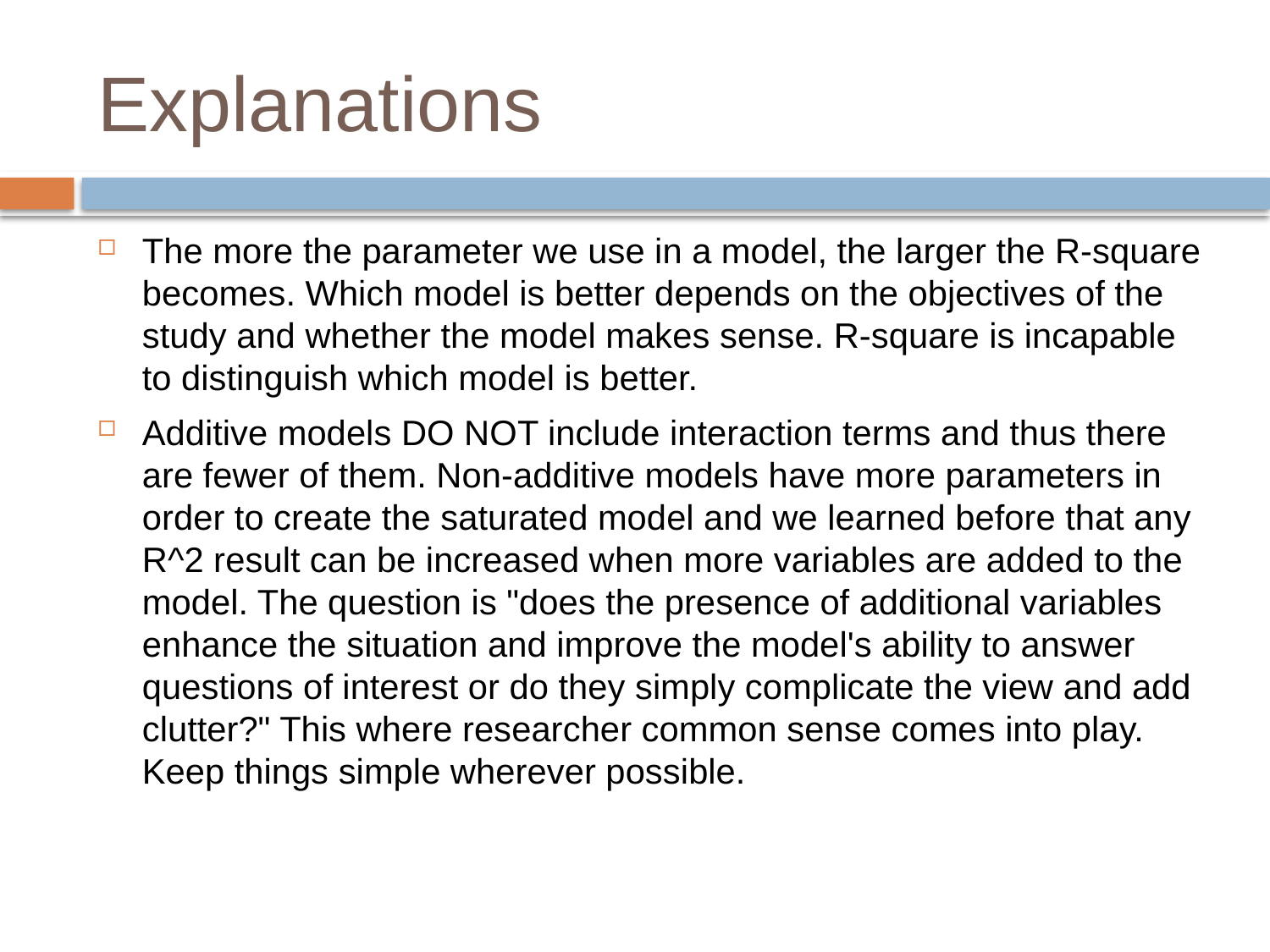

# Explanations
The more the parameter we use in a model, the larger the R-square becomes. Which model is better depends on the objectives of the study and whether the model makes sense. R-square is incapable to distinguish which model is better.
Additive models DO NOT include interaction terms and thus there are fewer of them. Non-additive models have more parameters in order to create the saturated model and we learned before that any R^2 result can be increased when more variables are added to the model. The question is "does the presence of additional variables enhance the situation and improve the model's ability to answer questions of interest or do they simply complicate the view and add clutter?" This where researcher common sense comes into play. Keep things simple wherever possible.